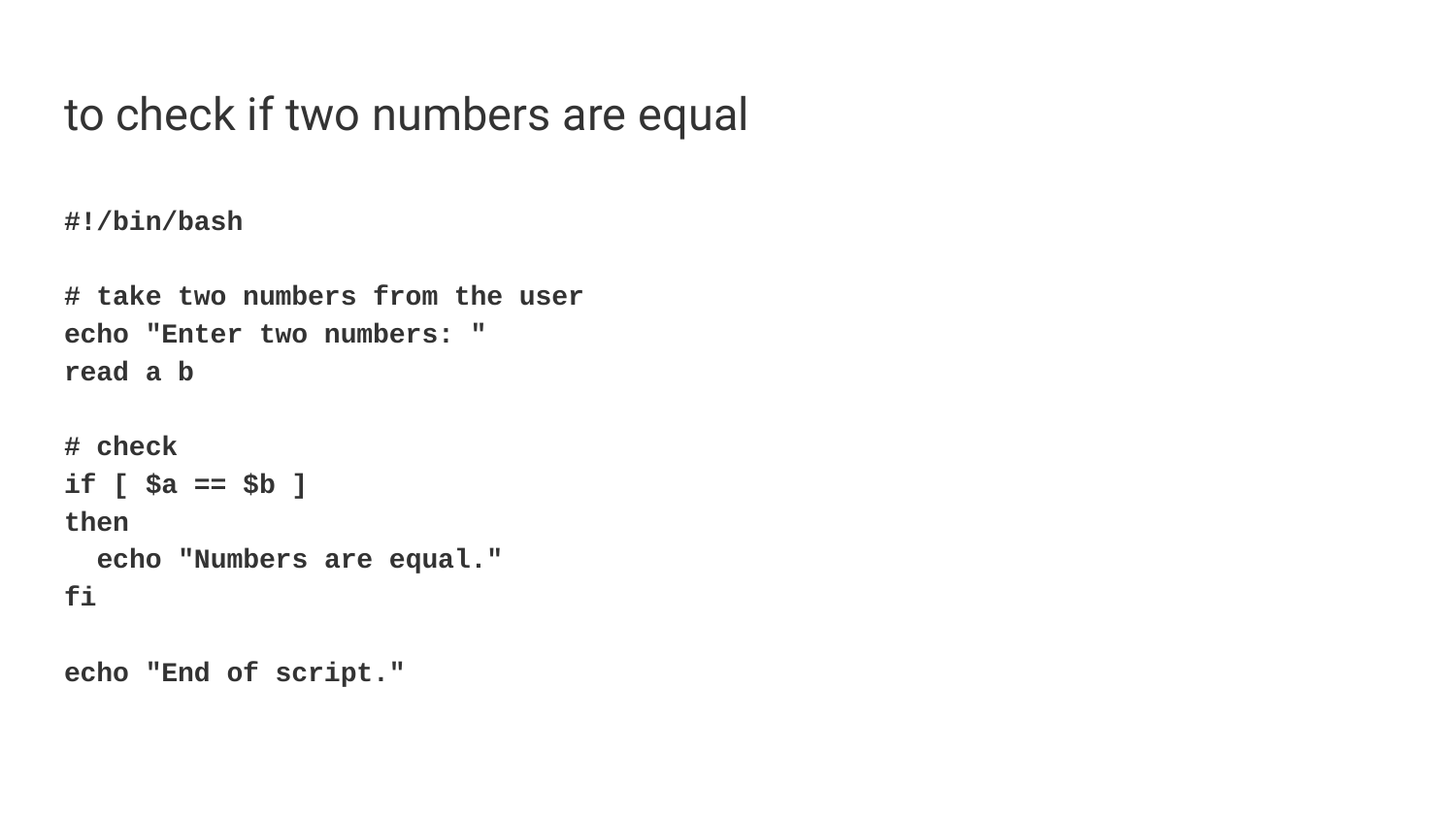

# to check if two numbers are equal
#!/bin/bash

# take two numbers from the user
echo "Enter two numbers: "
read a b

# check
if [ $a == $b ]
then
  echo "Numbers are equal."
fi

echo "End of script."